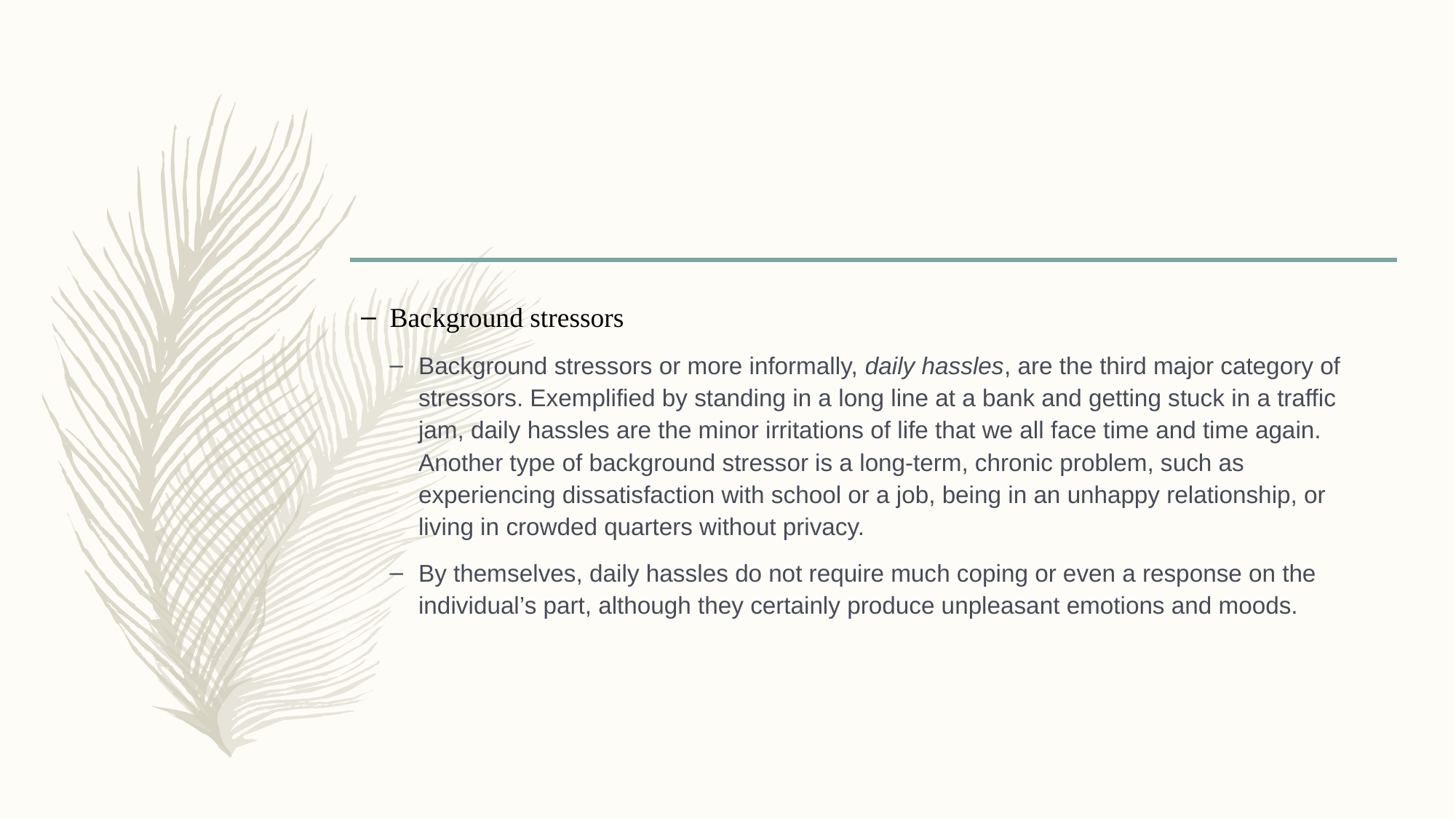

#
Background stressors
Background stressors or more informally, daily hassles, are the third major category of stressors. Exemplified by standing in a long line at a bank and getting stuck in a traffic jam, daily hassles are the minor irritations of life that we all face time and time again. Another type of background stressor is a long-term, chronic problem, such as experiencing dissatisfaction with school or a job, being in an unhappy relationship, or living in crowded quarters without privacy.
By themselves, daily hassles do not require much coping or even a response on the individual’s part, although they certainly produce unpleasant emotions and moods.